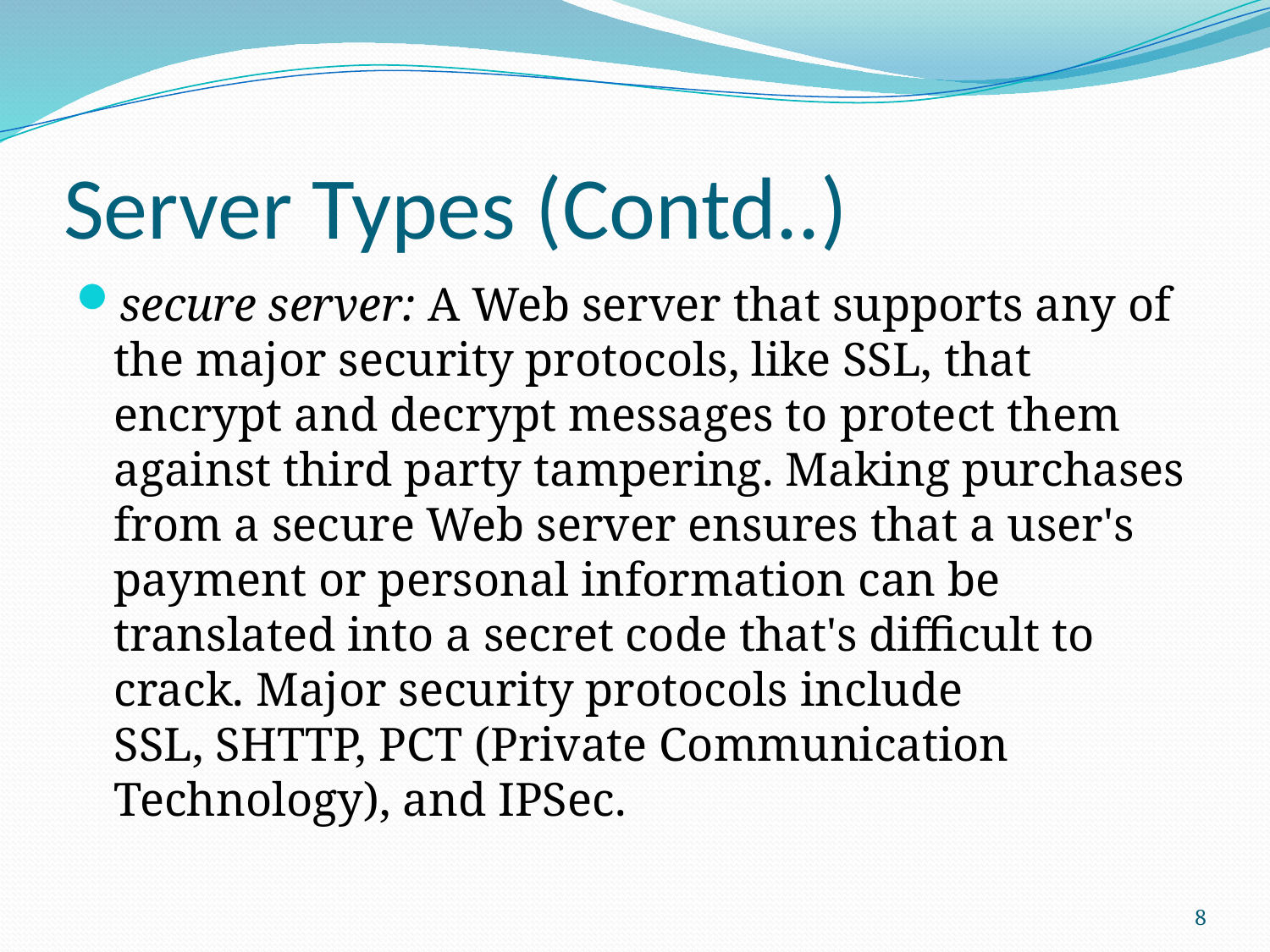

# Server Types (Contd..)
secure server: A Web server that supports any of the major security protocols, like SSL, that encrypt and decrypt messages to protect them against third party tampering. Making purchases from a secure Web server ensures that a user's payment or personal information can be translated into a secret code that's difficult to crack. Major security protocols include SSL, SHTTP, PCT (Private Communication Technology), and IPSec.

8